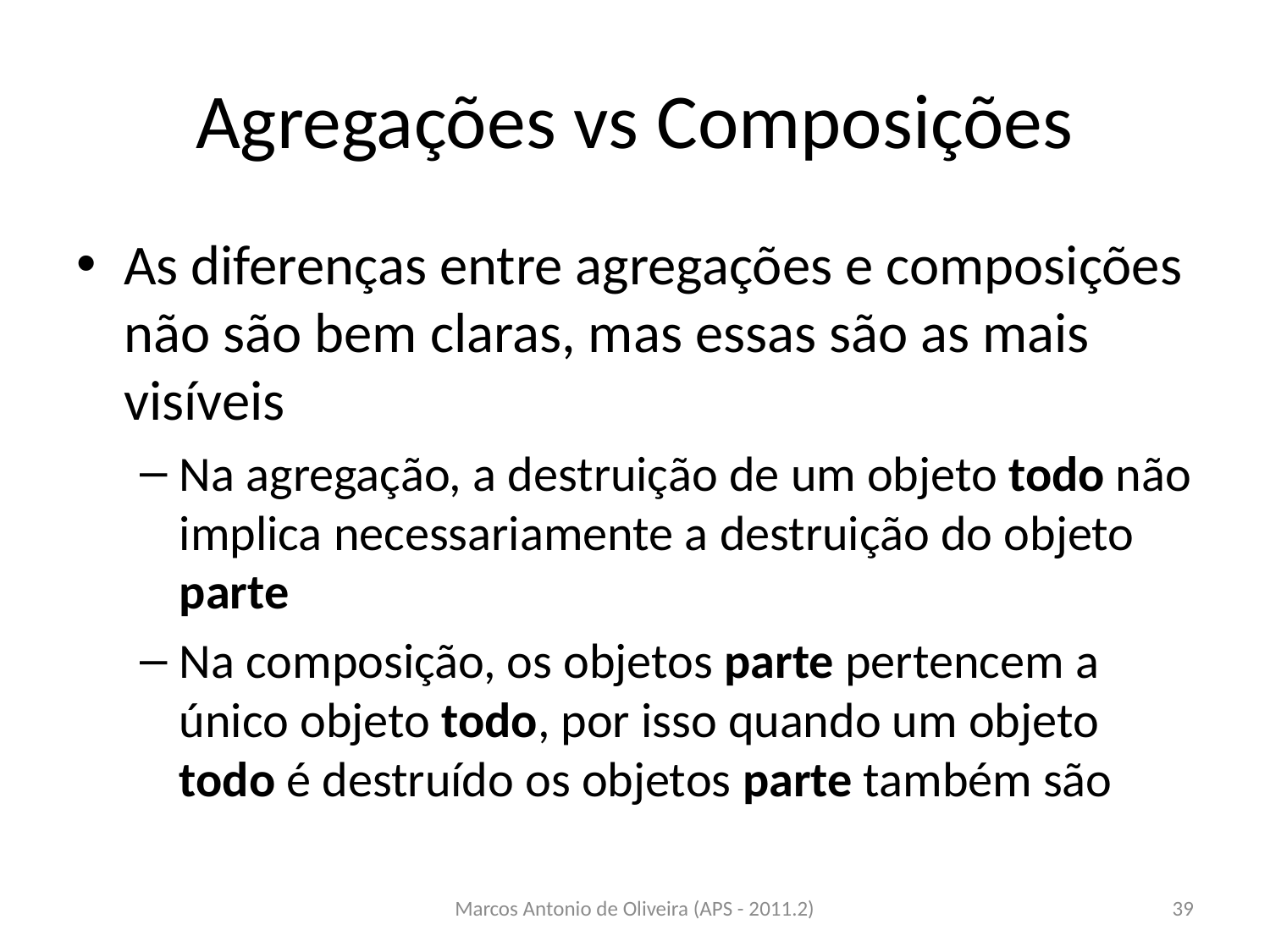

# Agregações vs Composições
As diferenças entre agregações e composições não são bem claras, mas essas são as mais visíveis
Na agregação, a destruição de um objeto todo não implica necessariamente a destruição do objeto parte
Na composição, os objetos parte pertencem a único objeto todo, por isso quando um objeto todo é destruído os objetos parte também são
Marcos Antonio de Oliveira (APS - 2011.2)
39